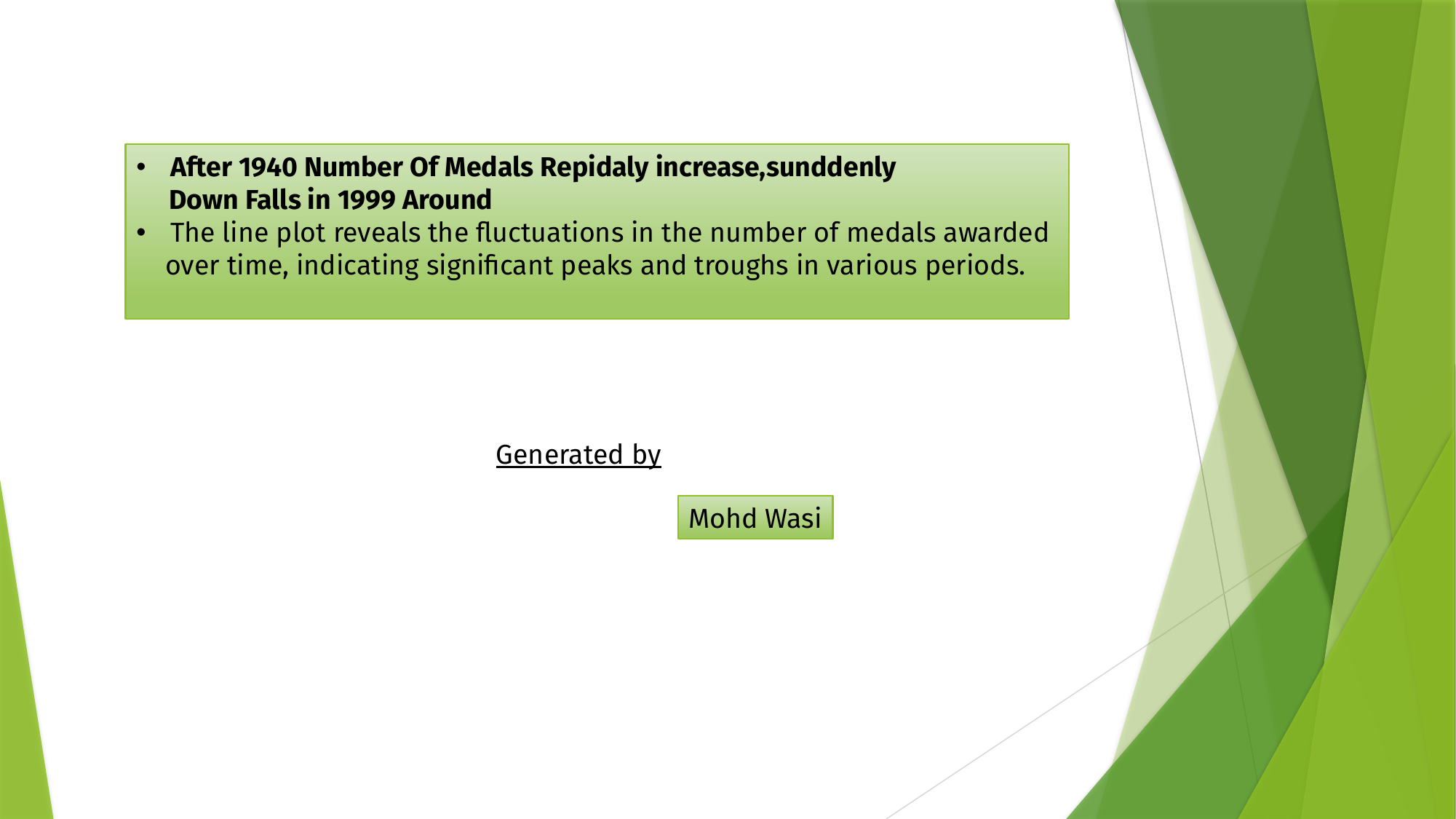

After 1940 Number Of Medals Repidaly increase,sunddenly
     Down Falls in 1999 Around
The line plot reveals the fluctuations in the number of medals awarded
    over time, indicating significant peaks and troughs in various periods.

Generated by
Mohd Wasi